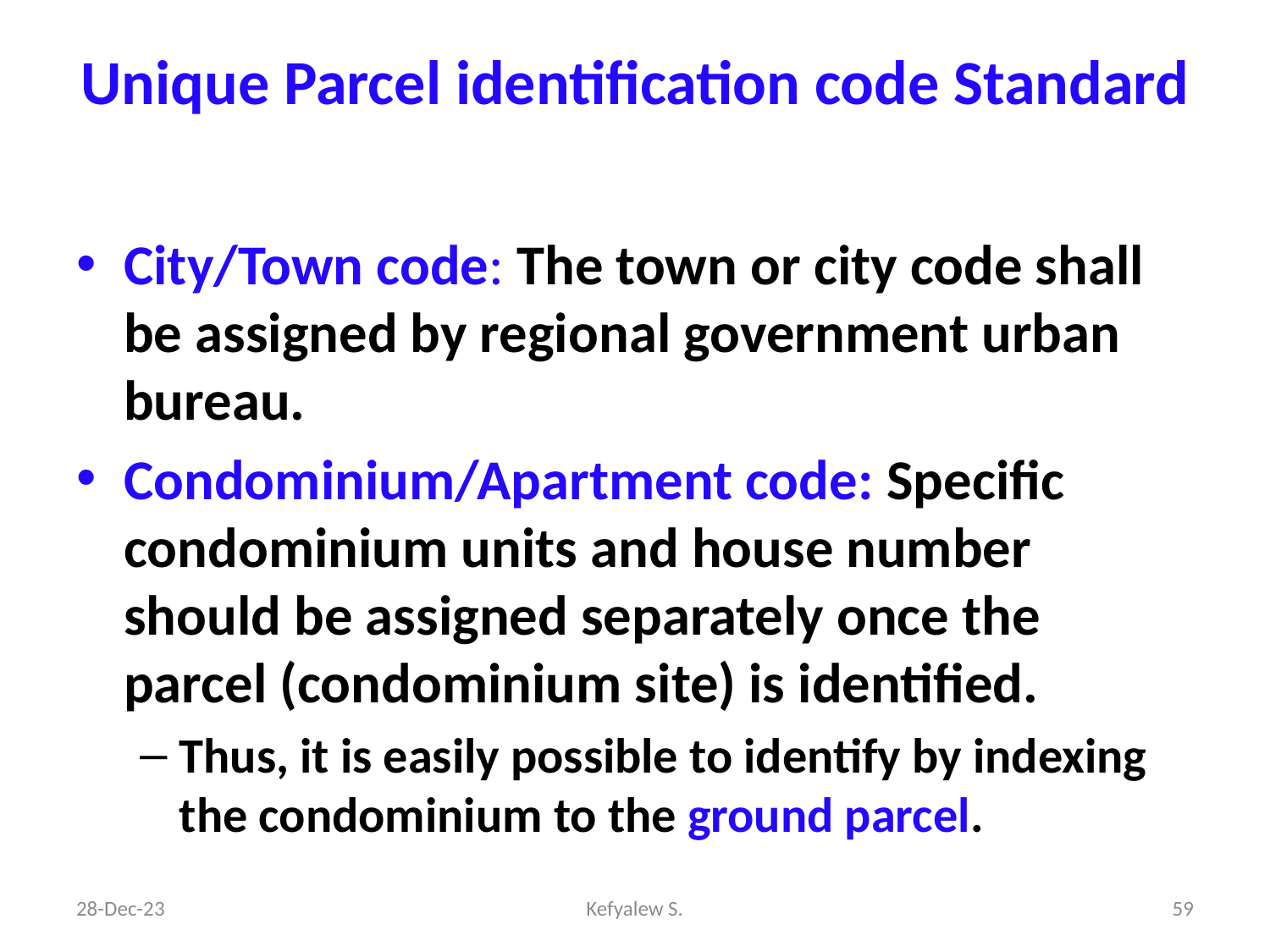

# Unique Parcel identification code Standard
City/Town code: The town or city code shall be assigned by regional government urban bureau.
Condominium/Apartment code: Specific condominium units and house number should be assigned separately once the parcel (condominium site) is identified.
Thus, it is easily possible to identify by indexing the condominium to the ground parcel.
28-Dec-23
Kefyalew S.
59